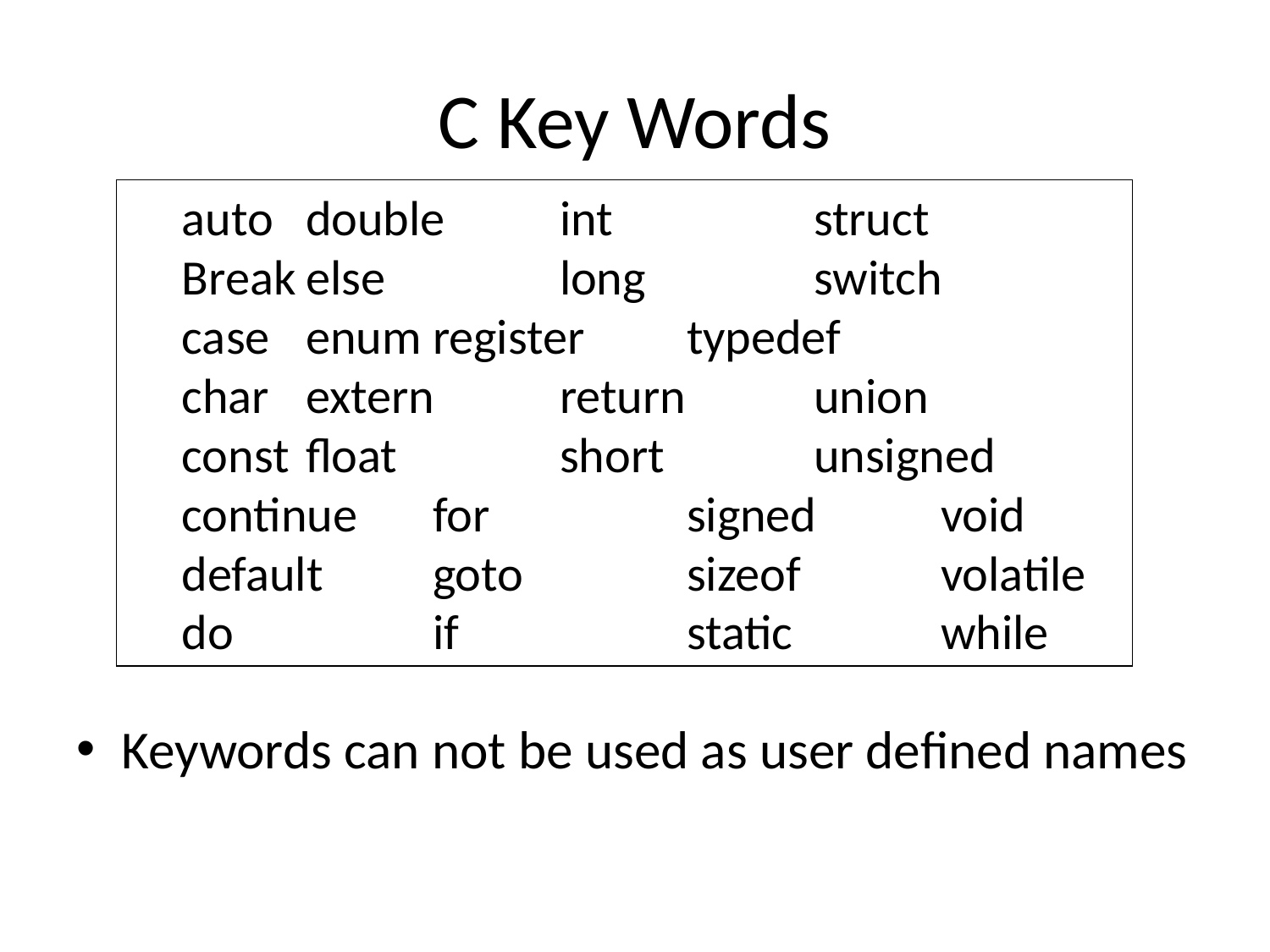

# C Key Words
auto 	double	int		struct
Break	else 		long 		switch
case	enum 	register	typedef
char	extern	return 	union
const	float		short 		unsigned
continue	for		signed 	void
default 	goto		sizeof		volatile
do		if		static 		while
Keywords can not be used as user defined names